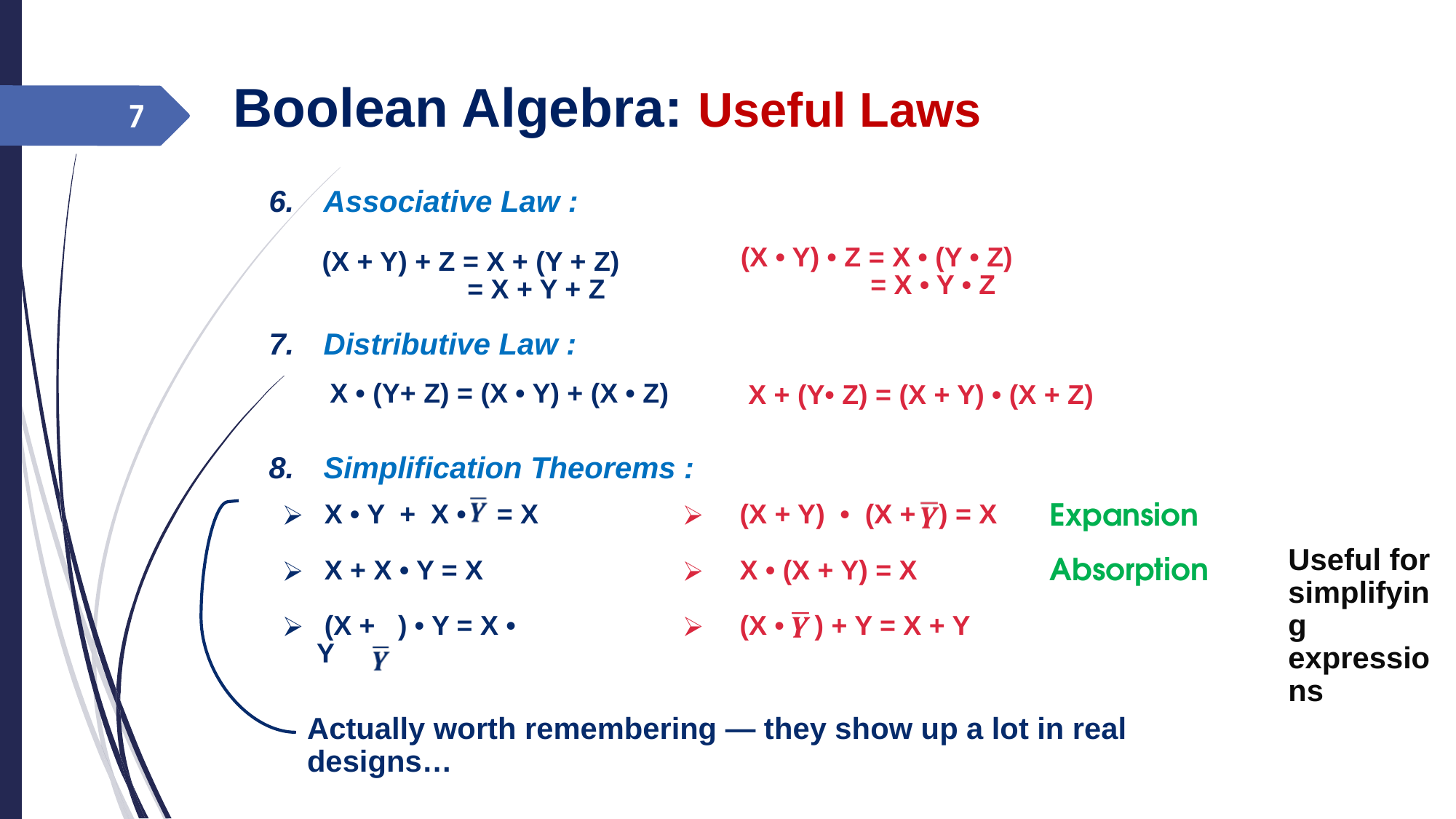

Boolean Algebra: Useful Laws
7
Associative Law :
(X • Y) • Z = X • (Y • Z)
                 = X • Y • Z
(X + Y) + Z = X + (Y + Z)
                   = X + Y + Z

Distributive Law :

Simplification Theorems :
 X • (Y+ Z) = (X • Y) + (X • Z)
 X + (Y• Z) = (X + Y) • (X + Z)

Expansion

 X • Y  +  X •    = X

 X + X • Y = X

 (X +   ) • Y = X • Y
   (X + Y)  •  (X +   ) = X

   X • (X + Y) = X

   (X •    ) + Y = X + Y

Useful for
simplifying
expressions
Absorption

Actually worth remembering — they show up a lot in real designs…